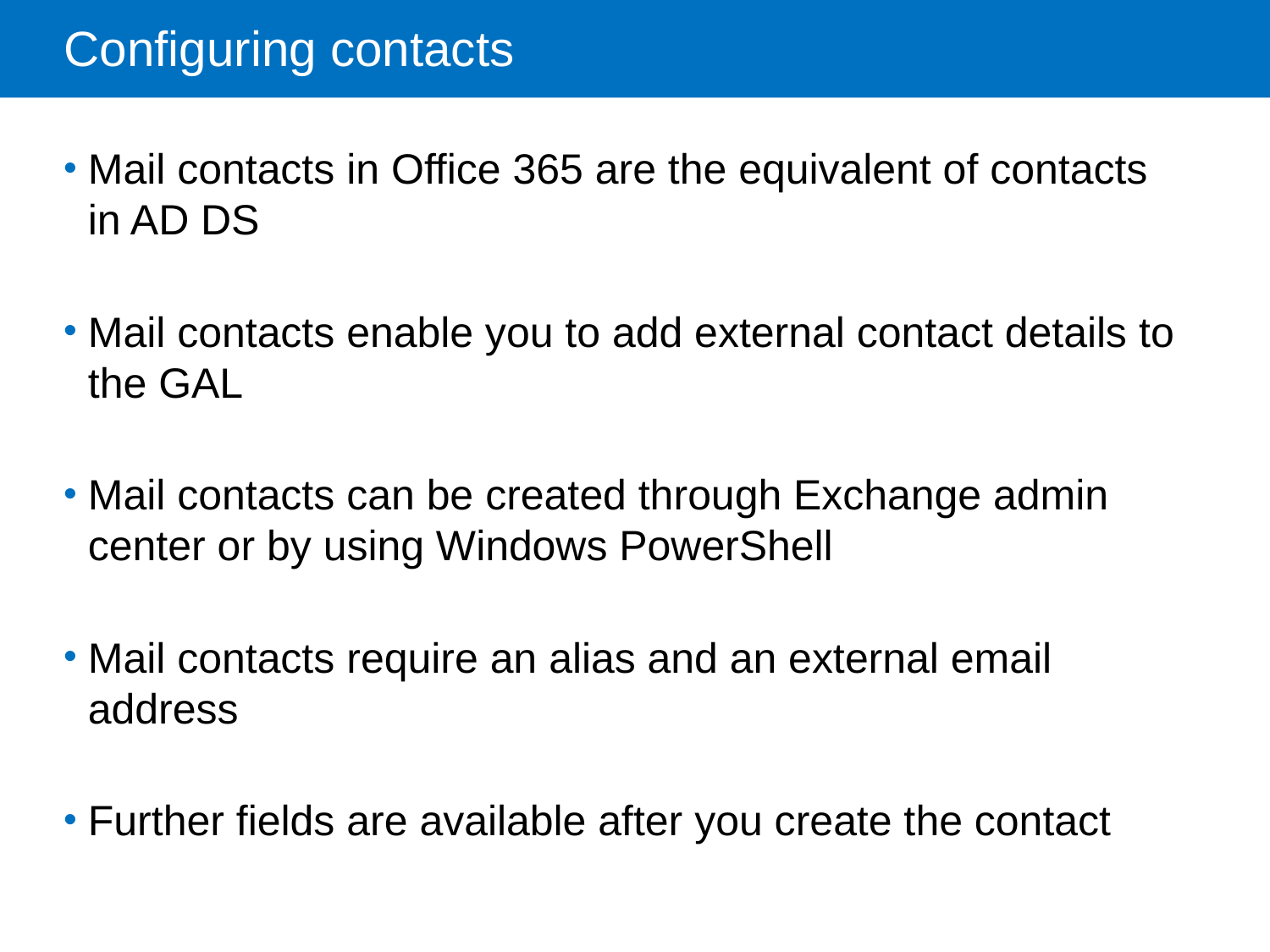

# Configuring contacts
Mail contacts in Office 365 are the equivalent of contacts in AD DS
Mail contacts enable you to add external contact details to the GAL
Mail contacts can be created through Exchange admin center or by using Windows PowerShell
Mail contacts require an alias and an external email address
Further fields are available after you create the contact